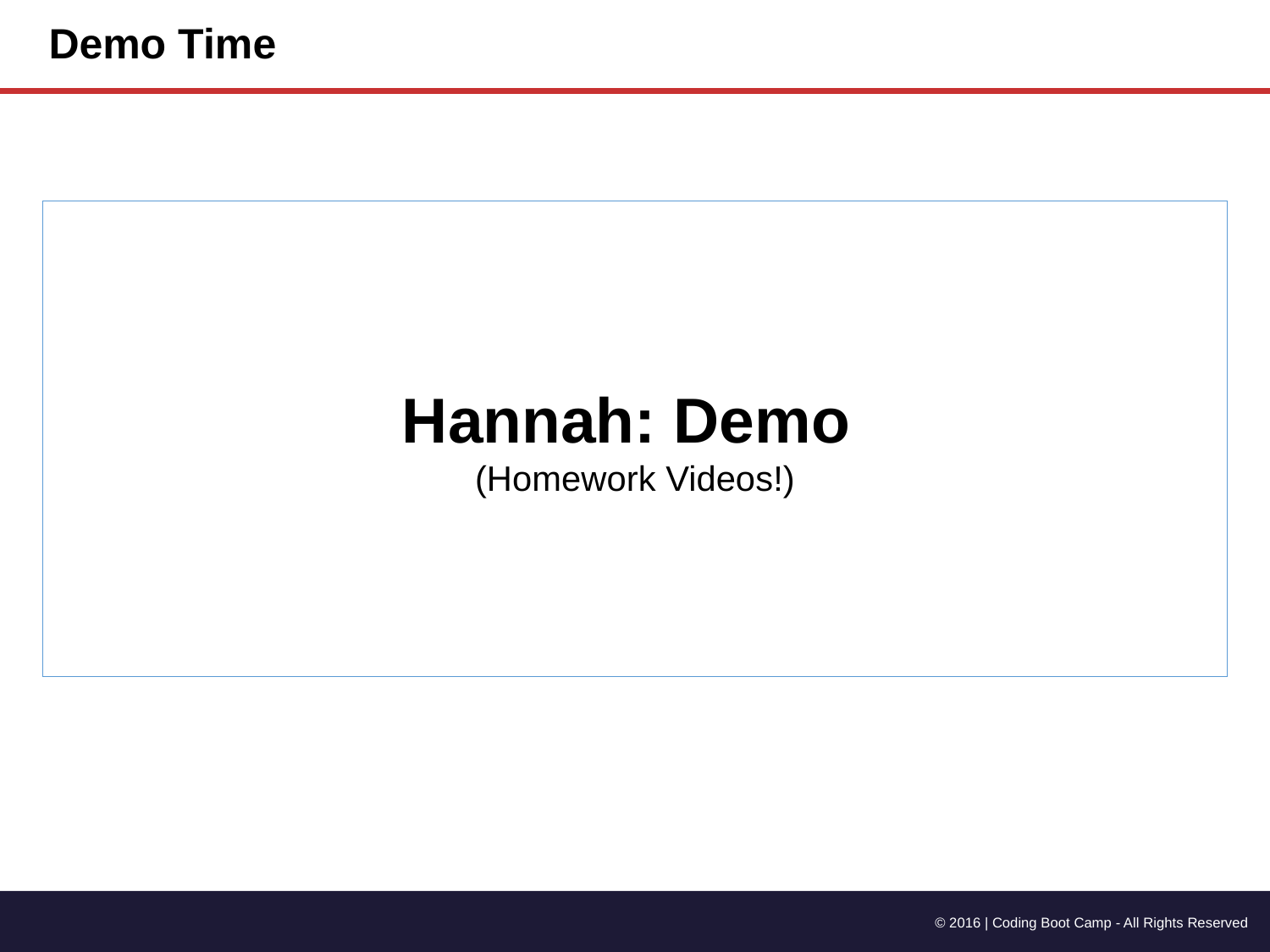

# Demo Time
Hannah: Demo
(Homework Videos!)